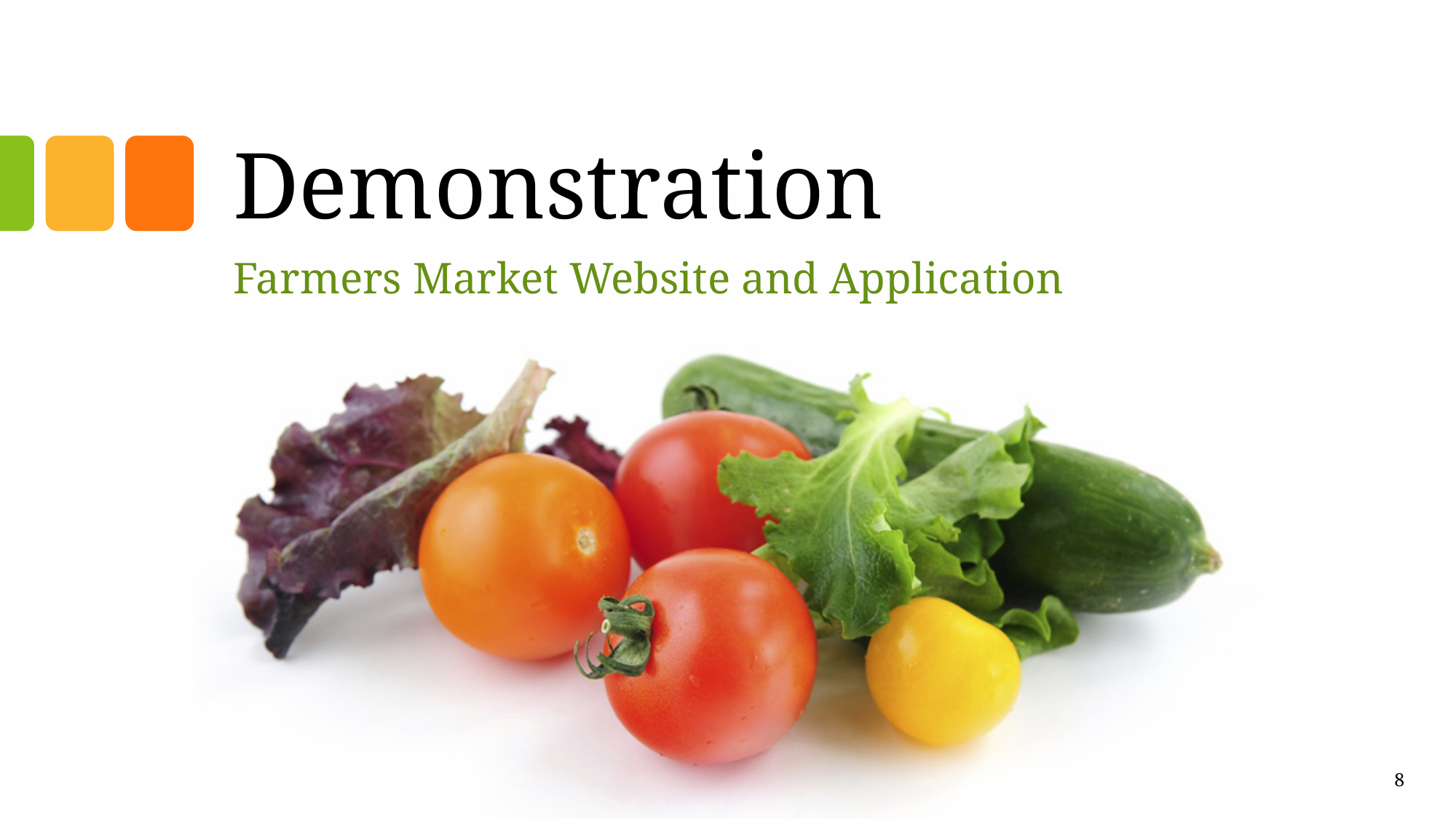

# Demonstration
Farmers Market Website and Application
8